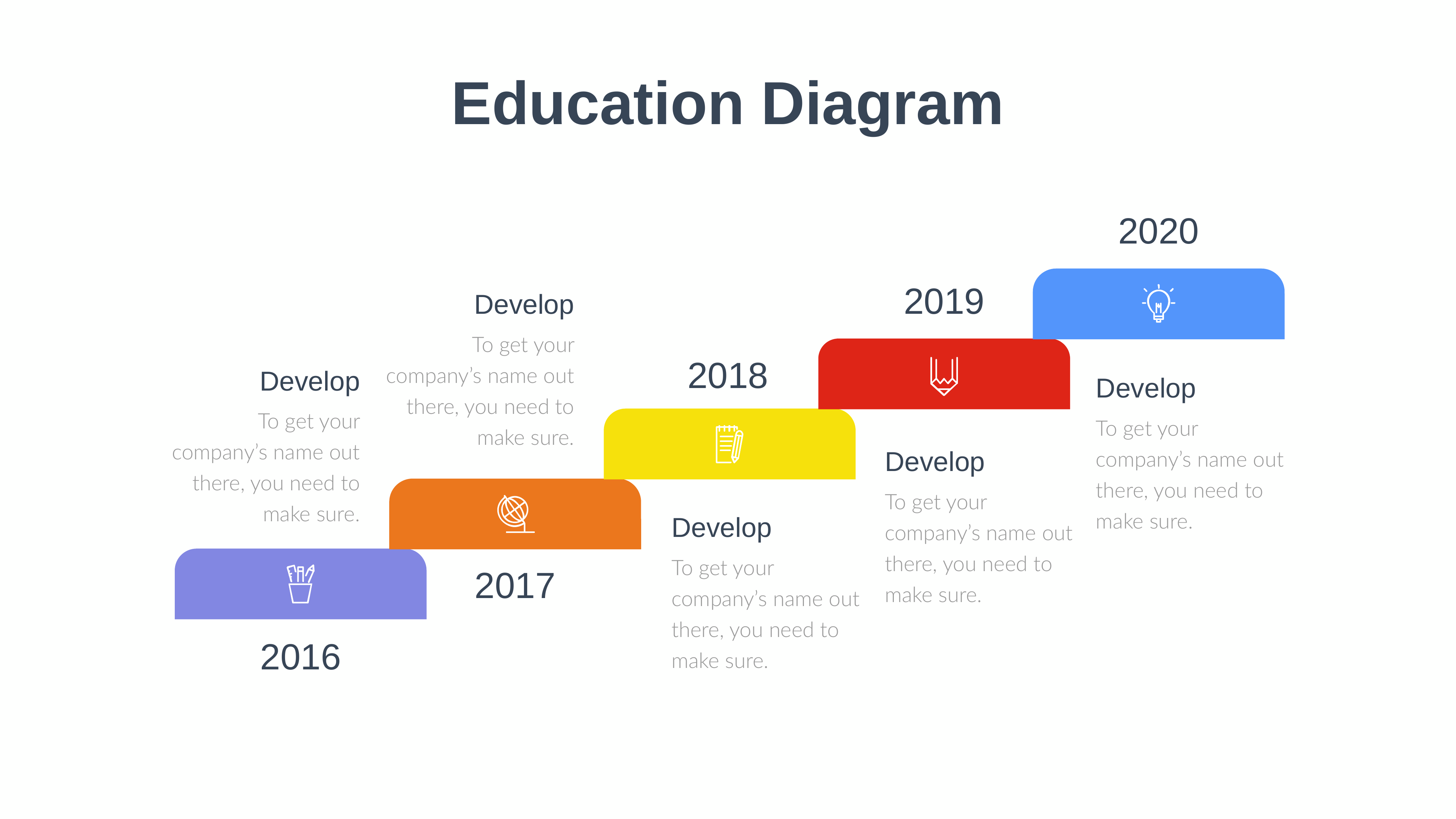

Education Diagram
2020

2019

Develop
To get your company’s name out there, you need to make sure.

2018

Develop
To get your company’s name out there, you need to make sure.
Develop
To get your company’s name out there, you need to make sure.

Develop
To get your company’s name out there, you need to make sure.

Develop
To get your company’s name out there, you need to make sure.

2017

2016